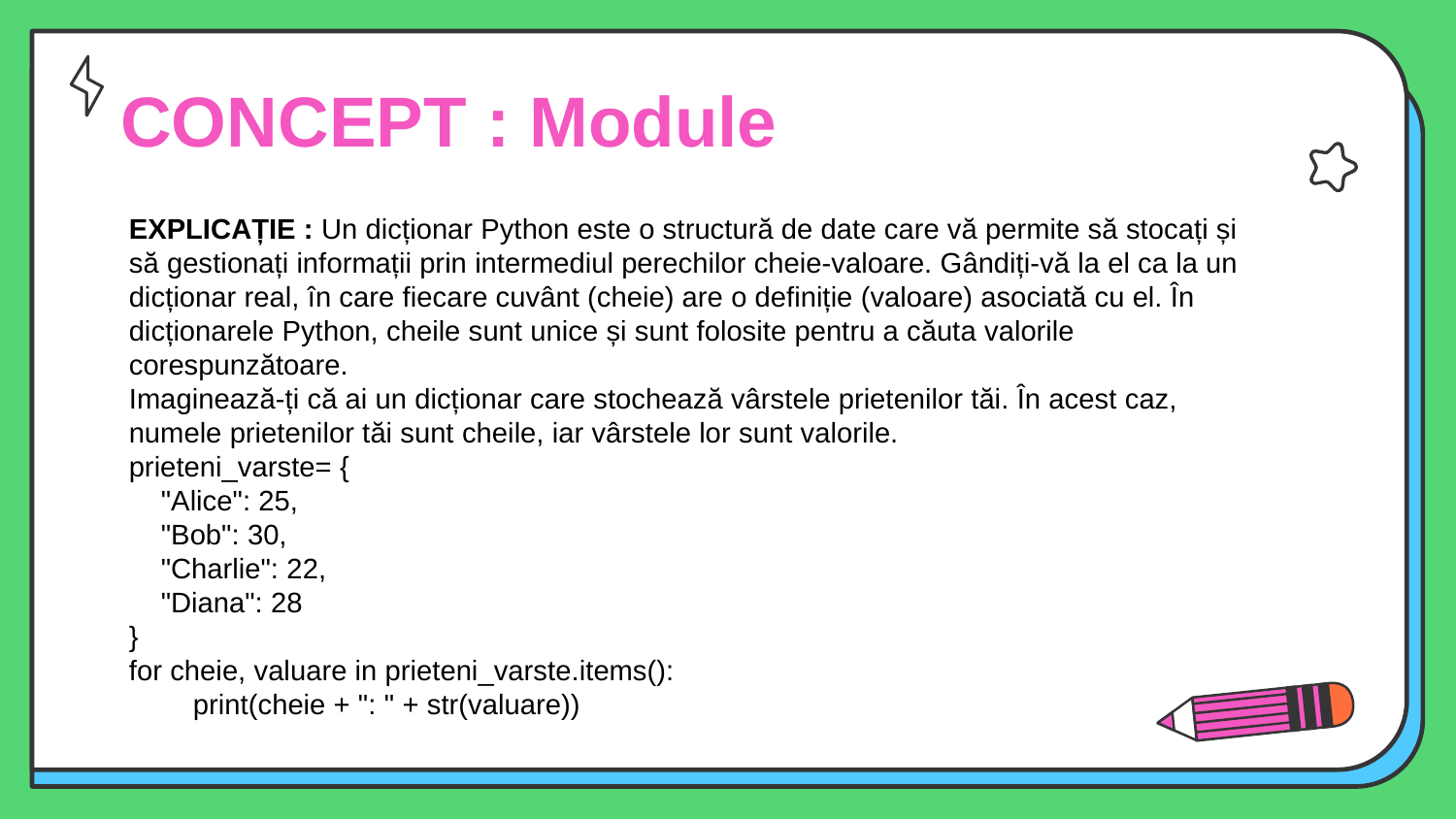

# CONCEPT : Module
EXPLICAȚIE : Un dicționar Python este o structură de date care vă permite să stocați și să gestionați informații prin intermediul perechilor cheie-valoare. Gândiți-vă la el ca la un dicționar real, în care fiecare cuvânt (cheie) are o definiție (valoare) asociată cu el. În dicționarele Python, cheile sunt unice și sunt folosite pentru a căuta valorile corespunzătoare.
Imaginează-ți că ai un dicționar care stochează vârstele prietenilor tăi. În acest caz, numele prietenilor tăi sunt cheile, iar vârstele lor sunt valorile.
prieteni_varste= {
    "Alice": 25,
    "Bob": 30,
    "Charlie": 22,
    "Diana": 28
}
for cheie, valuare in prieteni_varste.items():
        print(cheie + ": " + str(valuare))